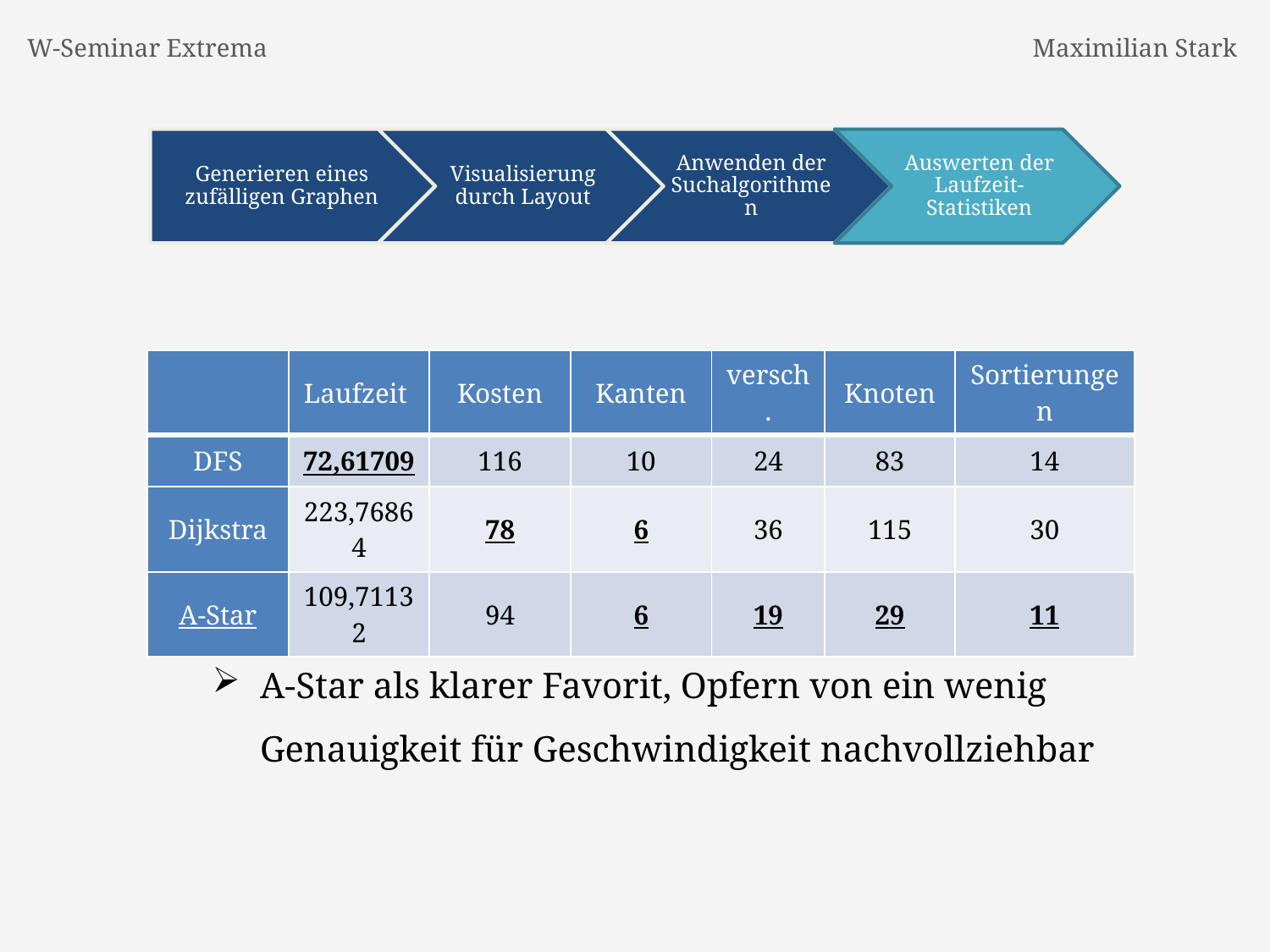

W-Seminar Extrema
Maximilian Stark
Generieren eines zufälligen Graphen
Visualisierung durch Layout
Anwenden der Suchalgorithmen
Auswerten der Laufzeit-Statistiken
|  | Laufzeit | Kosten | Kanten | versch. | Knoten | Sortierungen |
| --- | --- | --- | --- | --- | --- | --- |
| DFS | 72,61709 | 116 | 10 | 24 | 83 | 14 |
| Dijkstra | 223,76864 | 78 | 6 | 36 | 115 | 30 |
| A-Star | 109,71132 | 94 | 6 | 19 | 29 | 11 |
A-Star als klarer Favorit, Opfern von ein wenig Genauigkeit für Geschwindigkeit nachvollziehbar